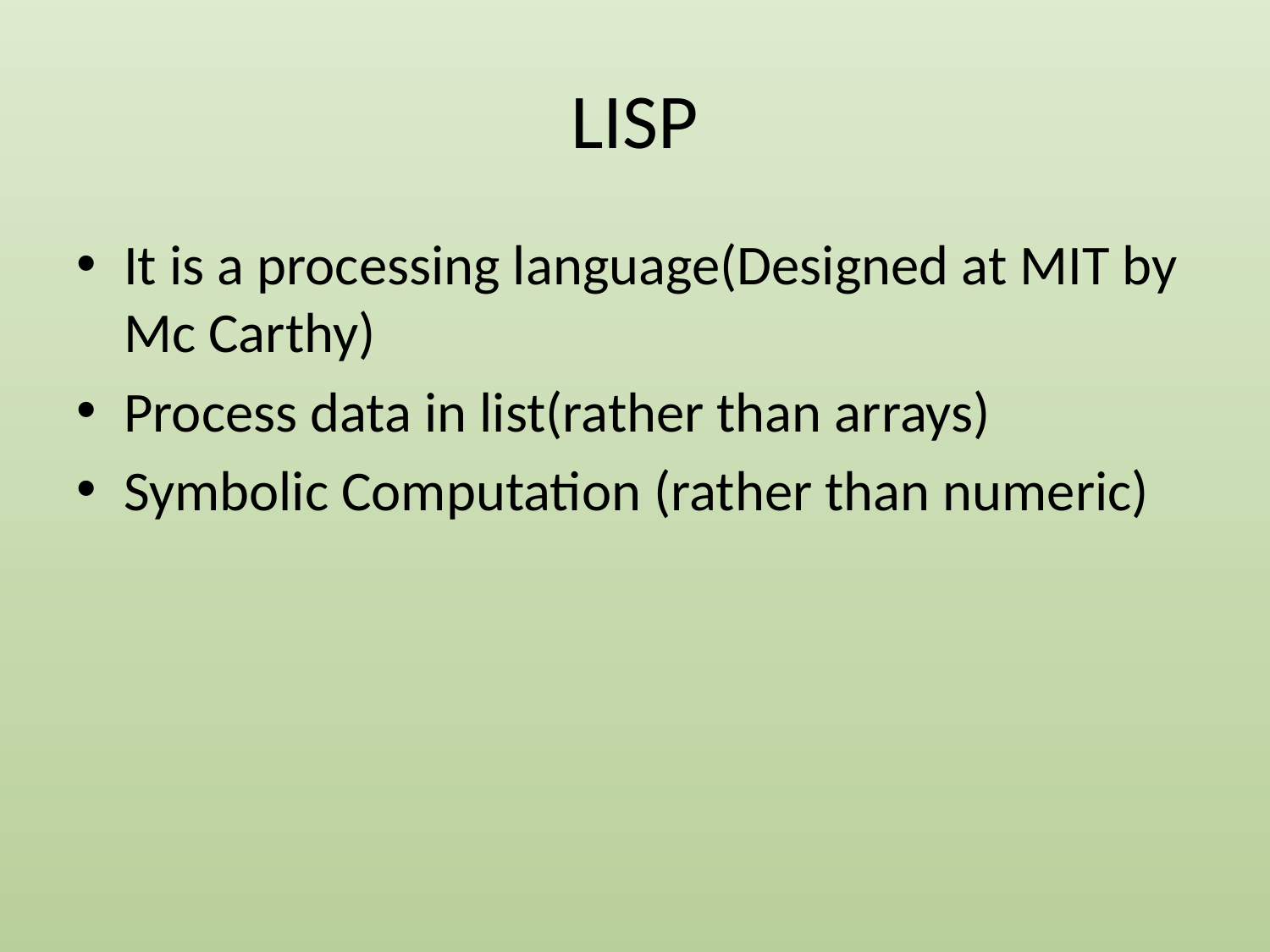

# LISP
It is a processing language(Designed at MIT by Mc Carthy)
Process data in list(rather than arrays)
Symbolic Computation (rather than numeric)